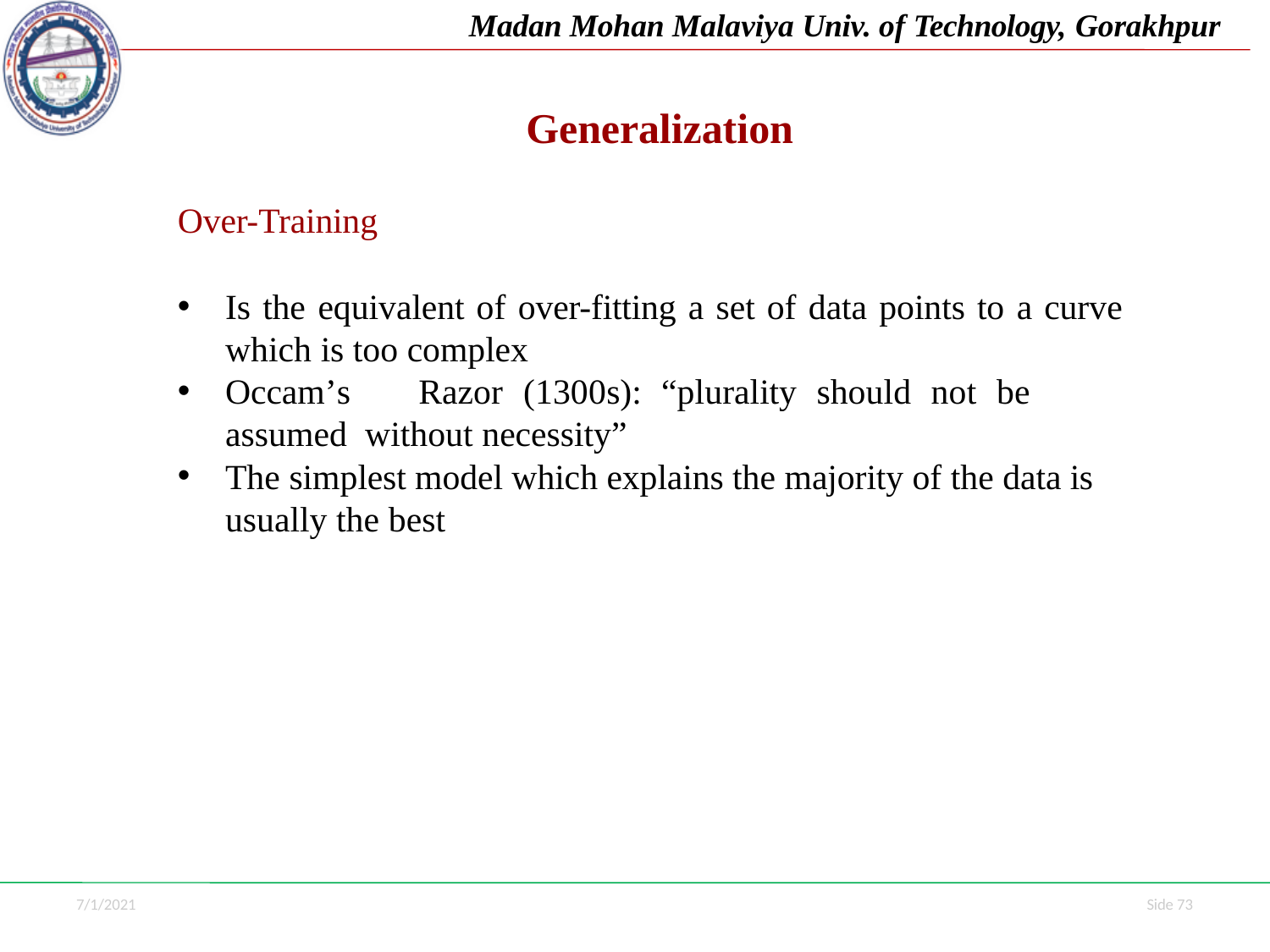

Madan Mohan Malaviya Univ. of Technology, Gorakhpur
# Generalization
Over-Training

Is the equivalent of over-fitting a set of data points to a curve
which is too complex
Occam’s	Razor	(1300s):	“plurality	should	not	be	assumed  without necessity”
The simplest model which explains the majority of the data is  usually the best

7/1/2021
Side 73